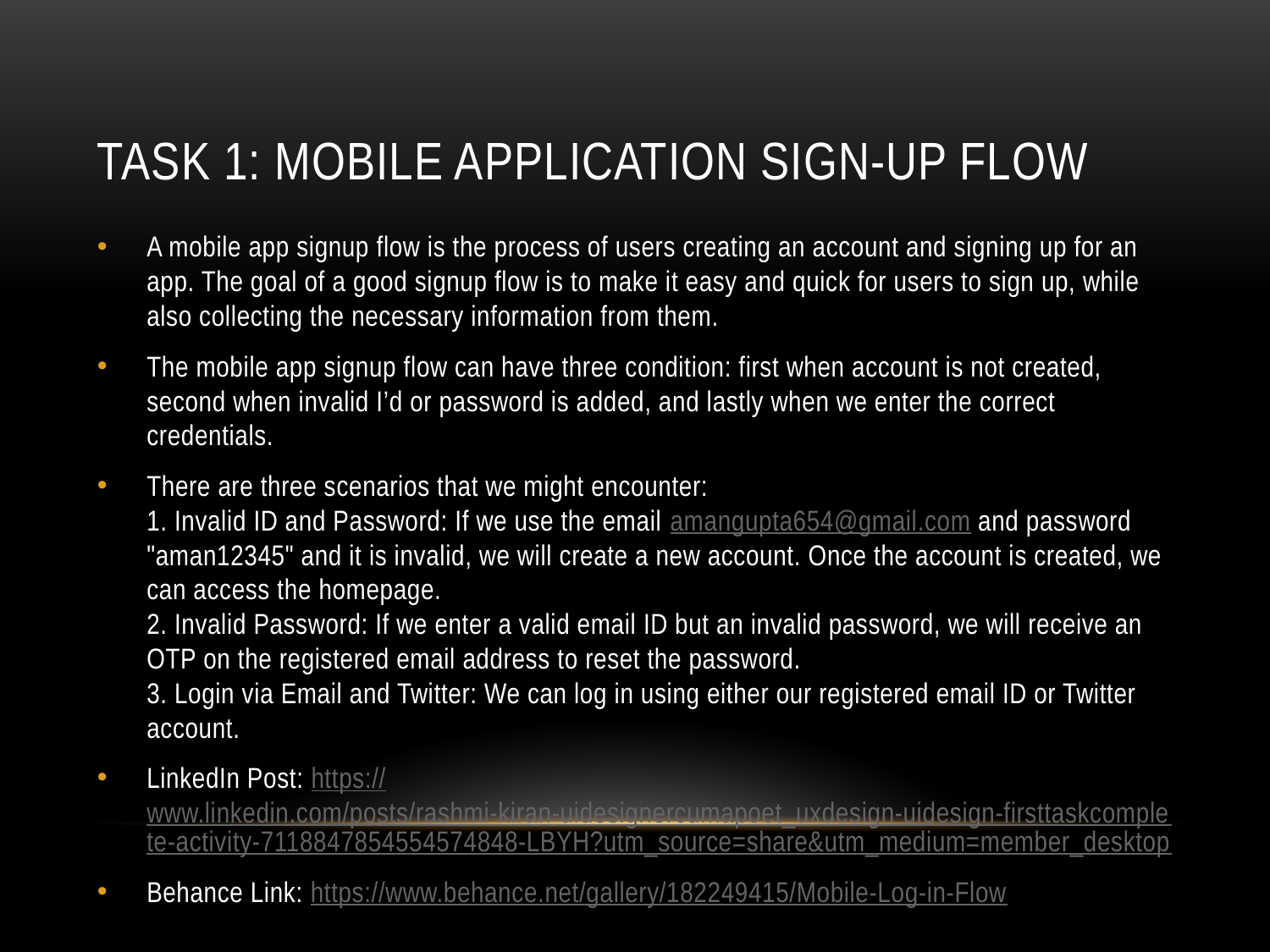

# Task 1: Mobile Application sign-up flow
A mobile app signup flow is the process of users creating an account and signing up for an app. The goal of a good signup flow is to make it easy and quick for users to sign up, while also collecting the necessary information from them.
The mobile app signup flow can have three condition: first when account is not created, second when invalid I’d or password is added, and lastly when we enter the correct credentials.
There are three scenarios that we might encounter:
1. Invalid ID and Password: If we use the email amangupta654@gmail.com and password "aman12345" and it is invalid, we will create a new account. Once the account is created, we can access the homepage.
2. Invalid Password: If we enter a valid email ID but an invalid password, we will receive an OTP on the registered email address to reset the password.
3. Login via Email and Twitter: We can log in using either our registered email ID or Twitter account.
LinkedIn Post: https://www.linkedin.com/posts/rashmi-kiran-uidesignercumapoet_uxdesign-uidesign-firsttaskcomplete-activity-7118847854554574848-LBYH?utm_source=share&utm_medium=member_desktop
Behance Link: https://www.behance.net/gallery/182249415/Mobile-Log-in-Flow